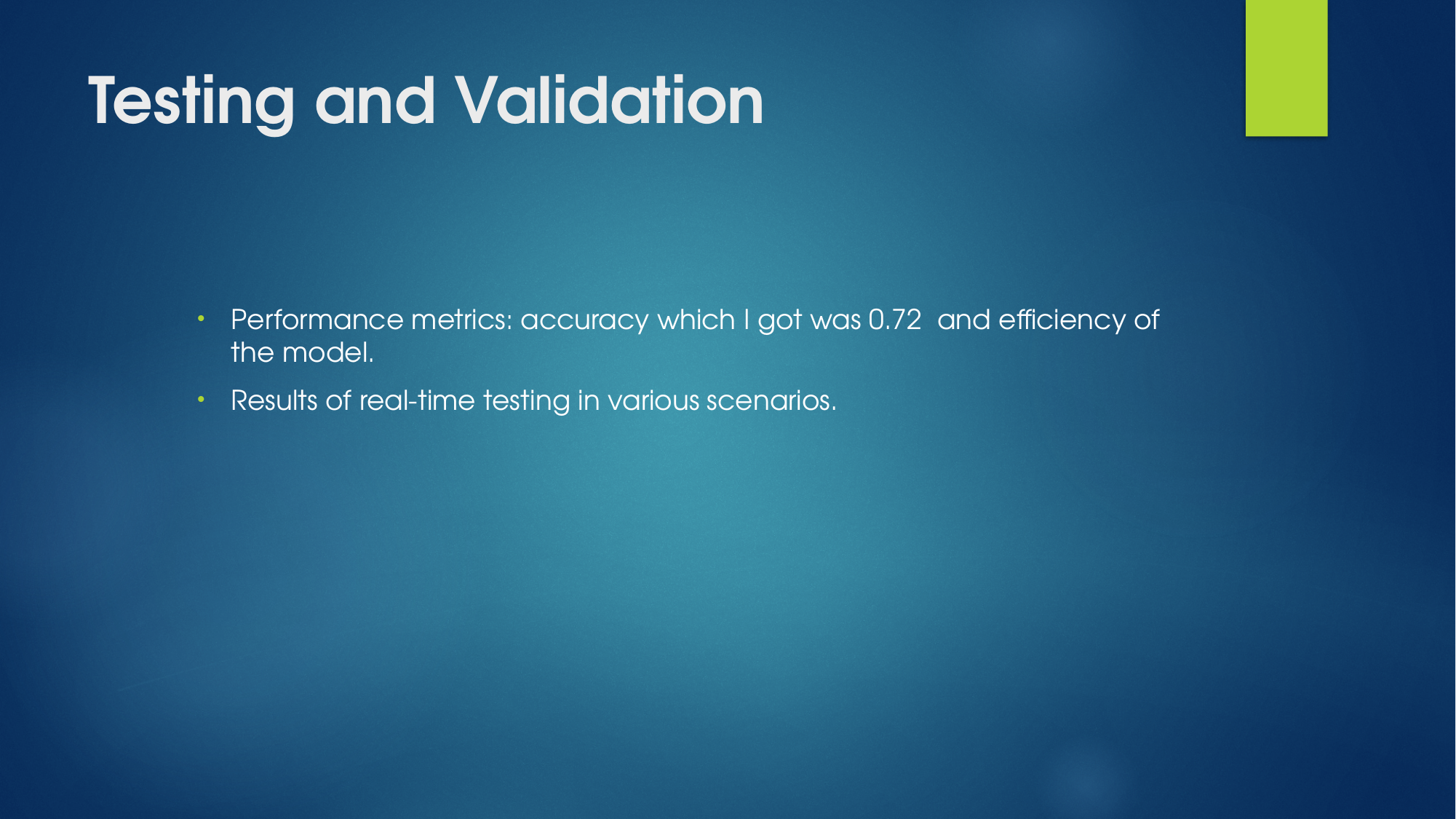

# Testing and Validation

Performance metrics: accuracy which I got was 0.72  and efficiency of the model.
Results of real-time testing in various scenarios.